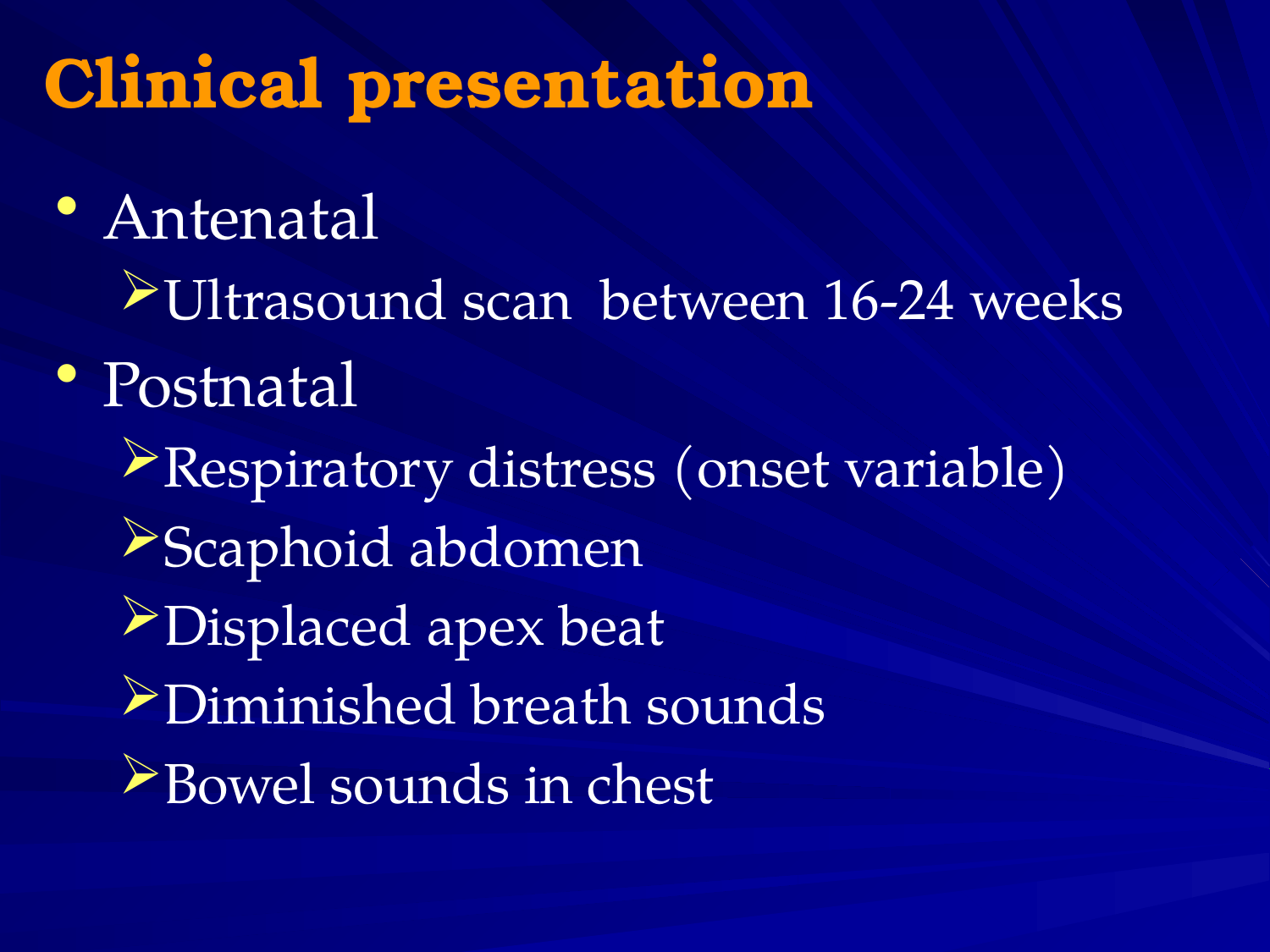

# Clinical presentation
Antenatal
Ultrasound scan  between 16-24 weeks
Postnatal
Respiratory distress (onset variable)
Scaphoid abdomen
Displaced apex beat
Diminished breath sounds
Bowel sounds in chest